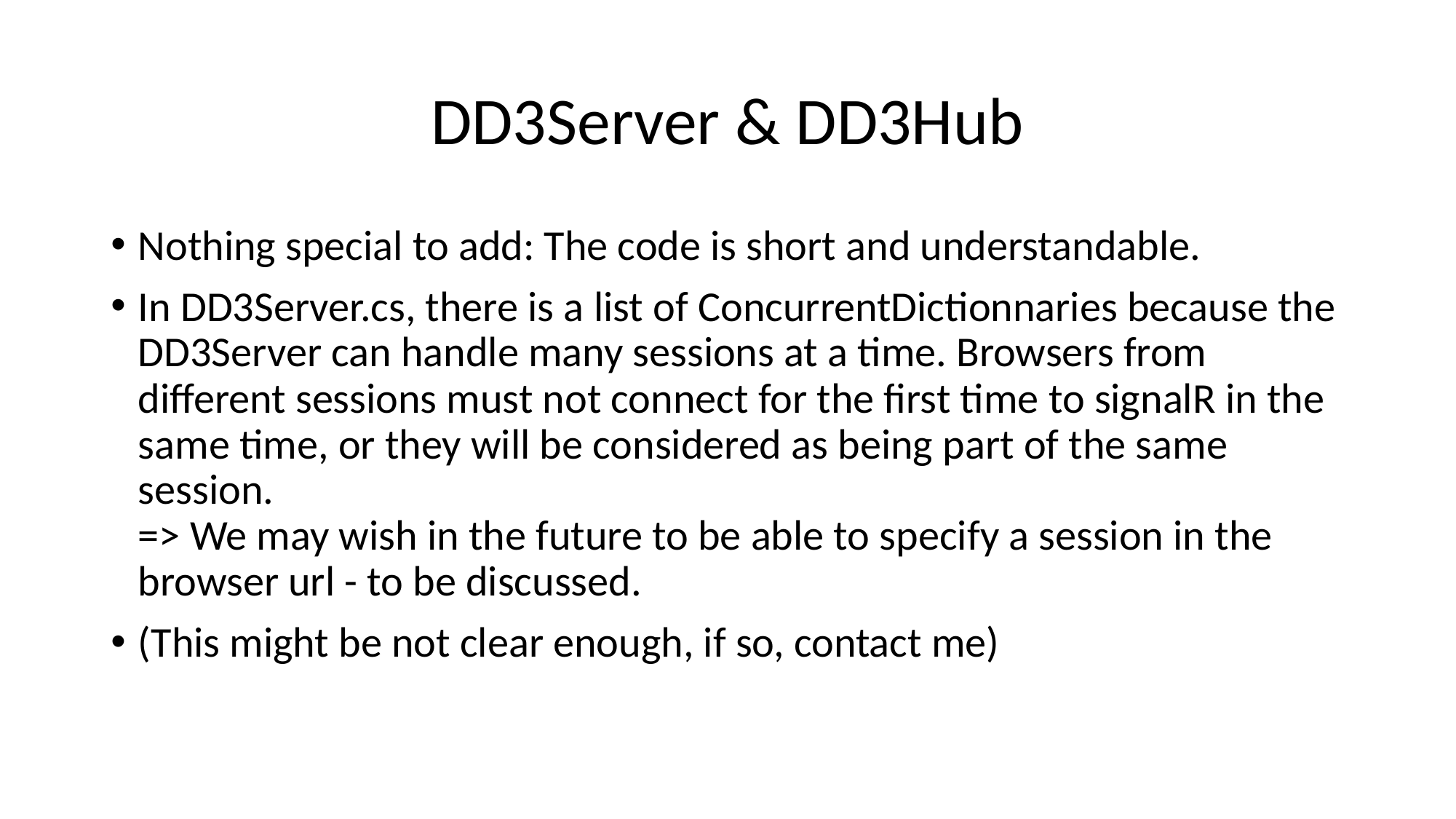

# DD3Server & DD3Hub
Nothing special to add: The code is short and understandable.
In DD3Server.cs, there is a list of ConcurrentDictionnaries because the DD3Server can handle many sessions at a time. Browsers from different sessions must not connect for the first time to signalR in the same time, or they will be considered as being part of the same session.
=> We may wish in the future to be able to specify a session in the browser url - to be discussed.
(This might be not clear enough, if so, contact me)